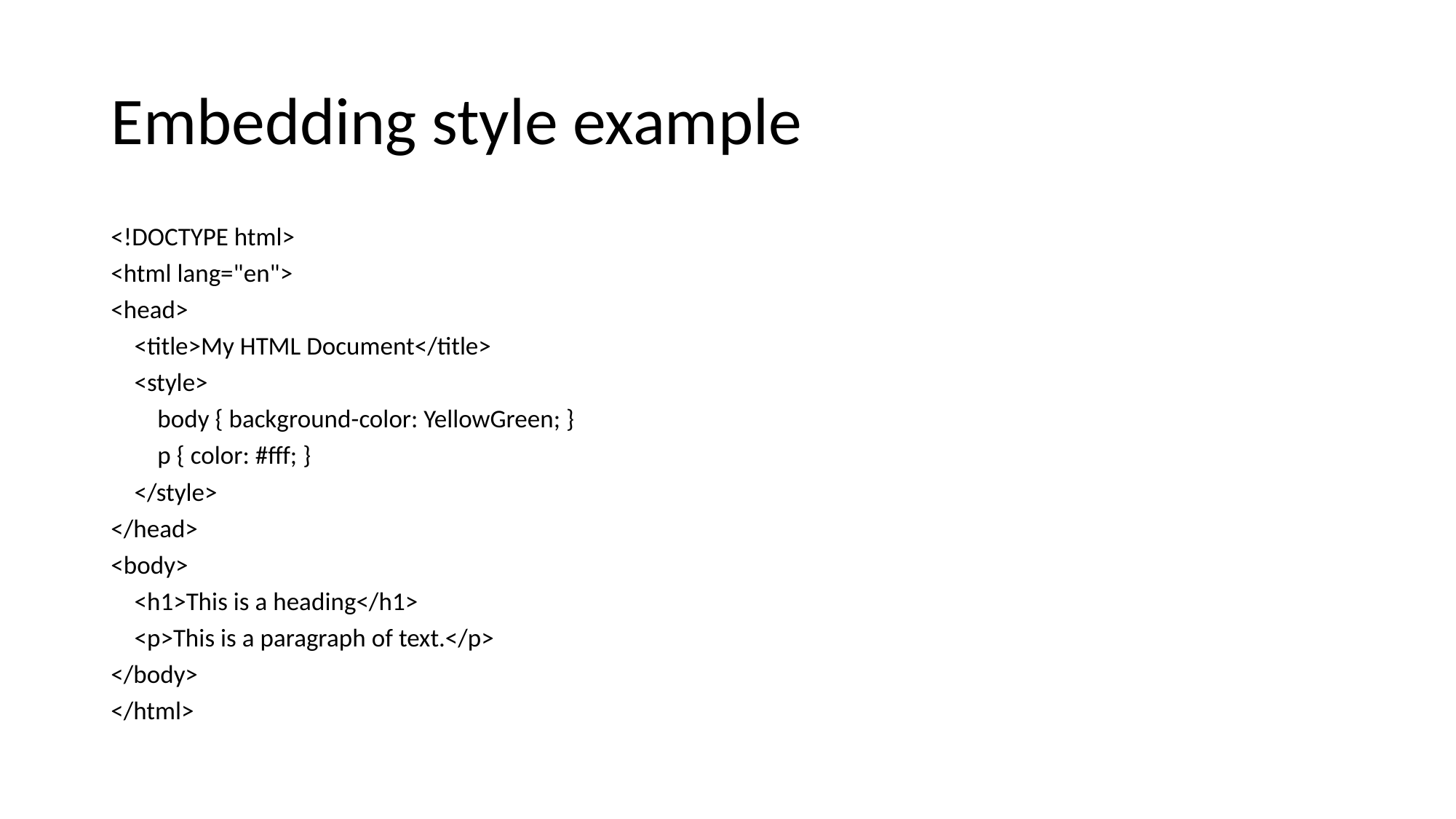

# Embedding style example
<!DOCTYPE html>
<html lang="en">
<head>
    <title>My HTML Document</title>
    <style>
        body { background-color: YellowGreen; }
        p { color: #fff; }
    </style>
</head>
<body>
    <h1>This is a heading</h1>
    <p>This is a paragraph of text.</p>
</body>
</html>